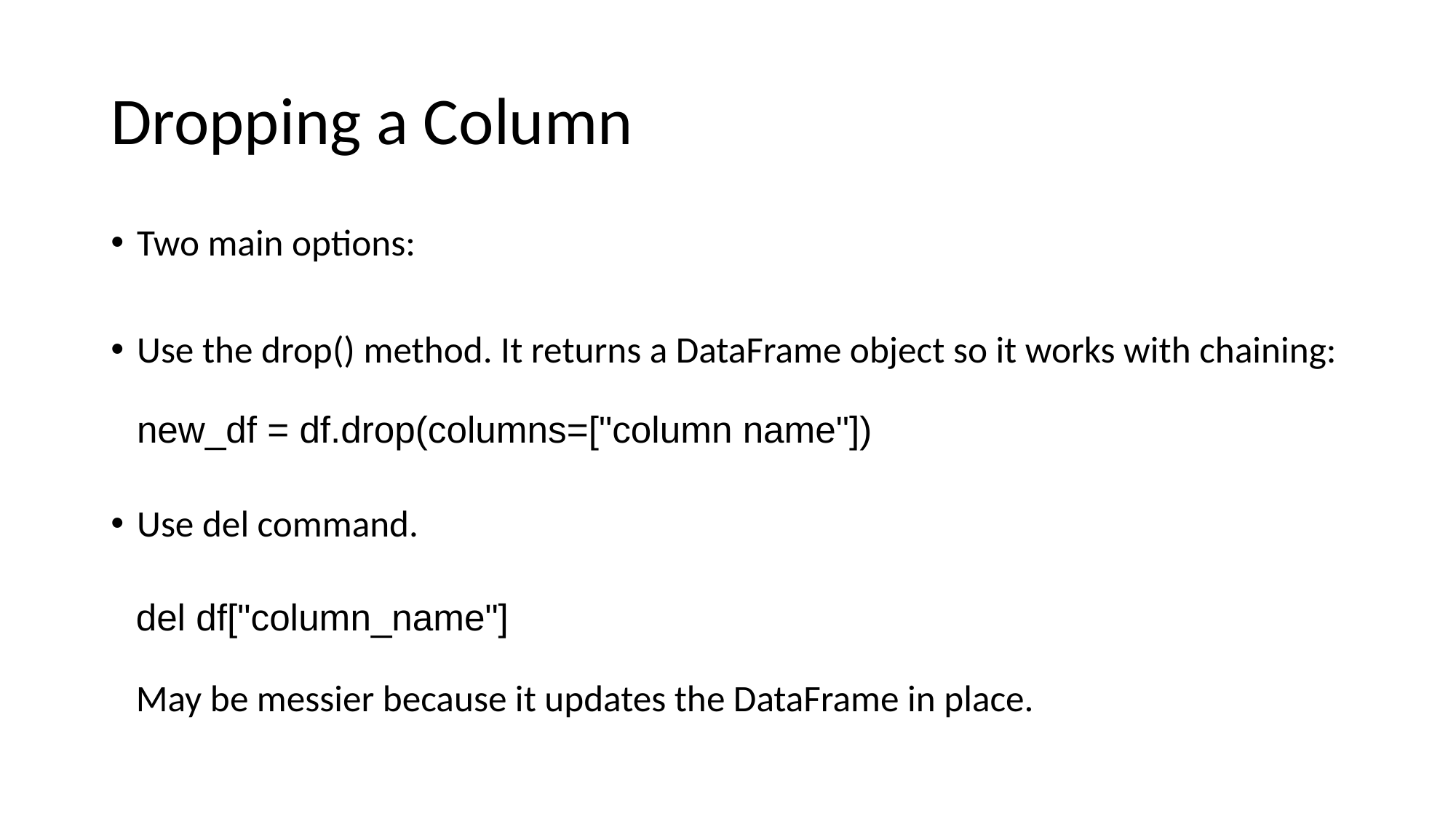

# Dropping a Column
Two main options:

Use the drop() method. It returns a DataFrame object so it works with chaining:
new_df = df.drop(columns=["column name"])
Use del command.
   del df["column_name"]
   May be messier because it updates the DataFrame in place.